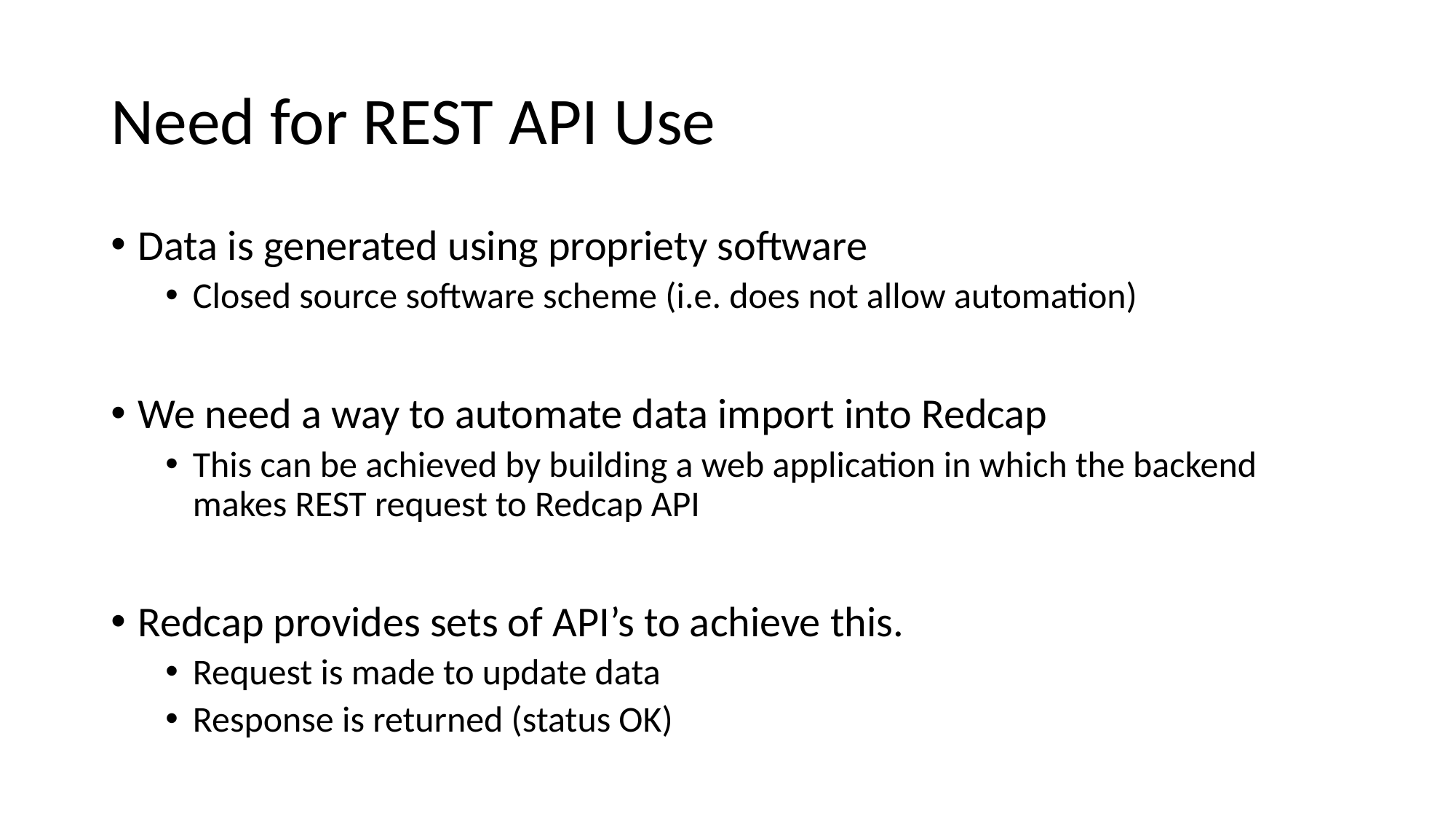

# Need for REST API Use
Data is generated using propriety software
Closed source software scheme (i.e. does not allow automation)

We need a way to automate data import into Redcap
This can be achieved by building a web application in which the backend makes REST request to Redcap API

Redcap provides sets of API’s to achieve this.
Request is made to update data
Response is returned (status OK)